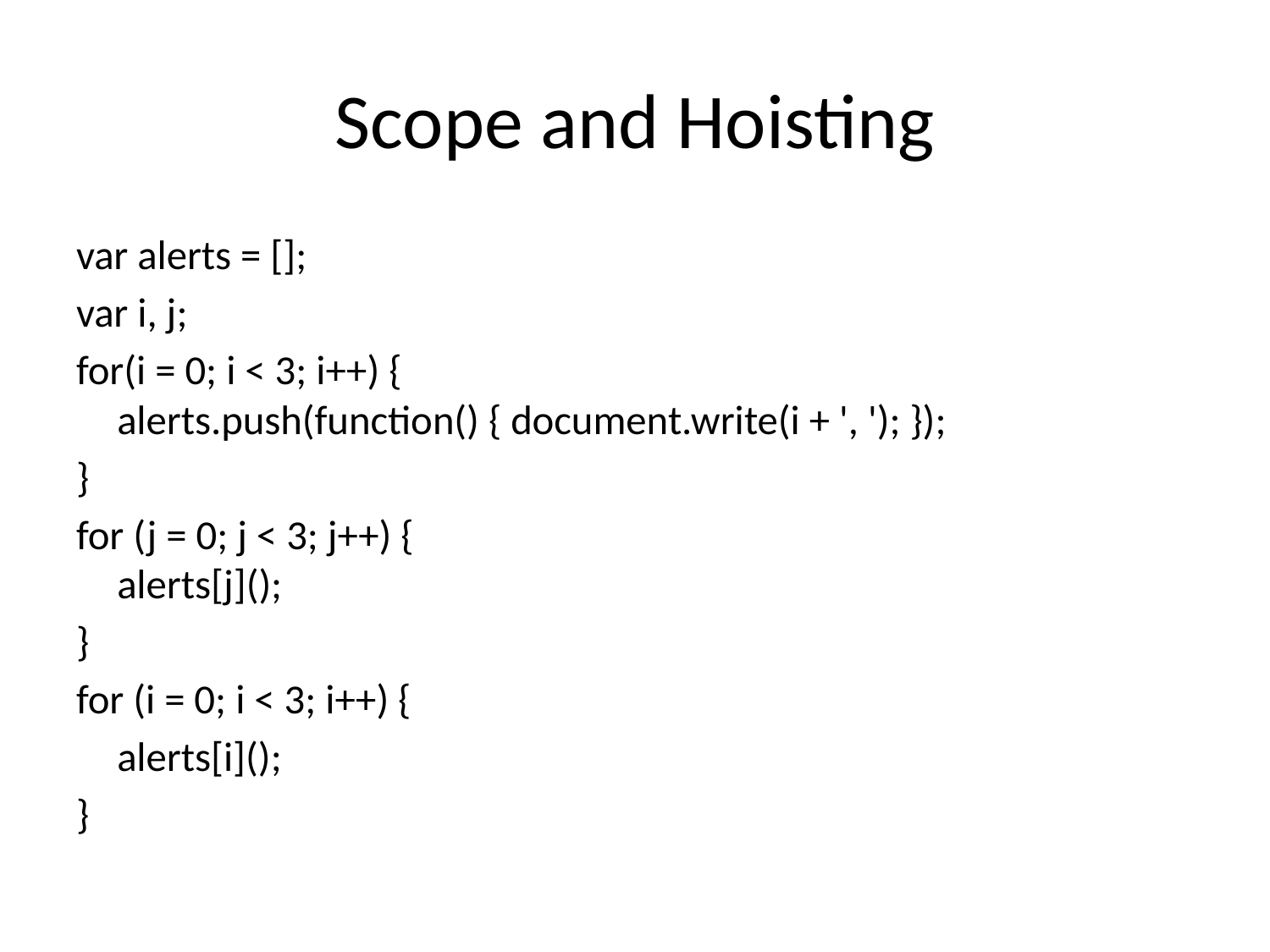

# Scope and Hoisting
var alerts = [];
var i, j;
for(i = 0; i < 3; i++) {
alerts.push(function() { document.write(i + ', '); });
}
for (j = 0; j < 3; j++) {
alerts[j]();
}
for (i = 0; i < 3; i++) {
	alerts[i]();
}